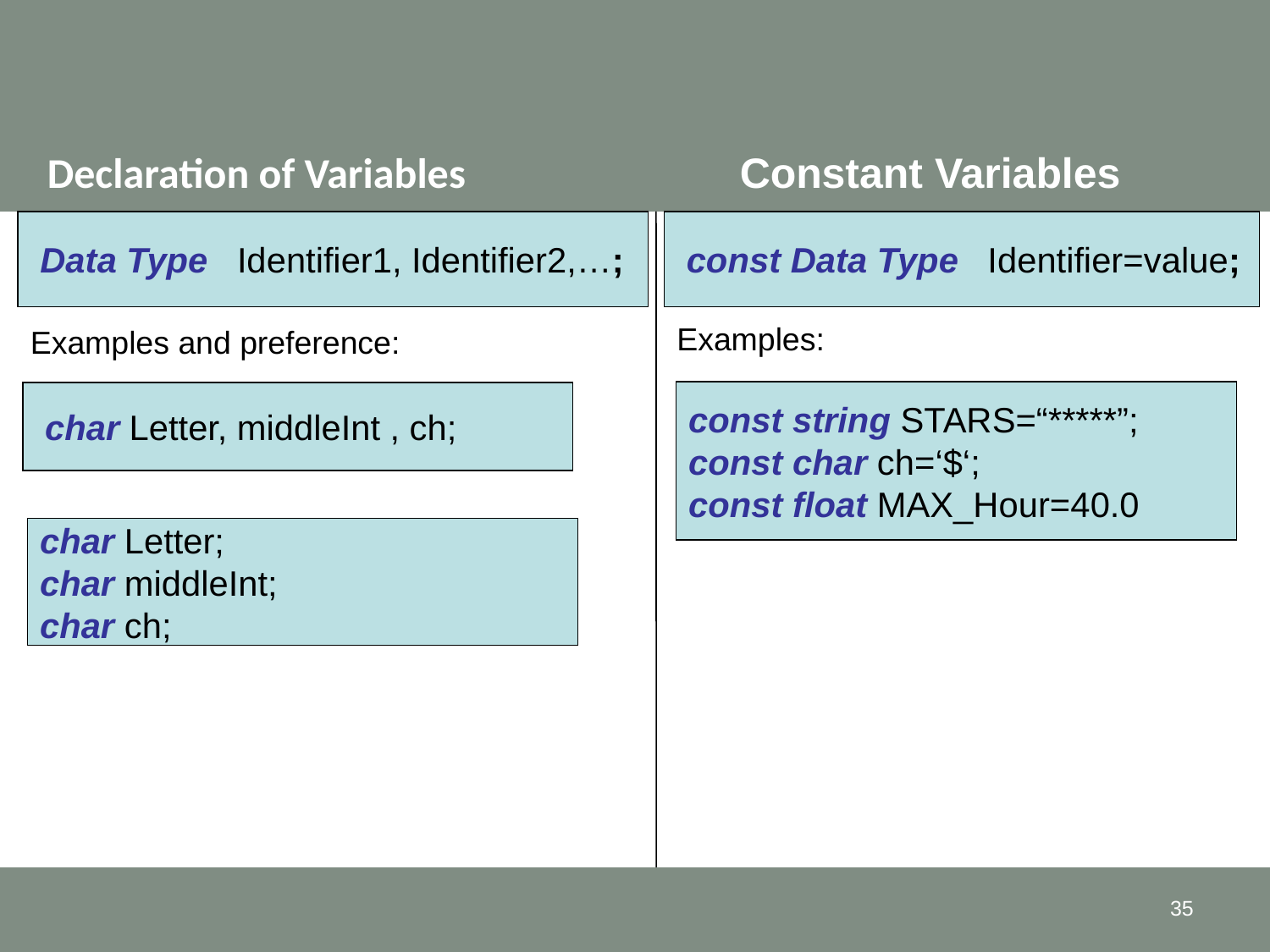

# Declaration of Variables
Constant Variables
 Data Type   Identifier1, Identifier2,…;

 const Data Type   Identifier=value;
Examples:
Examples and preference:
const string STARS=“*****”;
const char ch=‘$‘;
const float MAX_Hour=40.0
 char Letter, middleInt , ch;
char Letter;
char middleInt;
char ch;
35